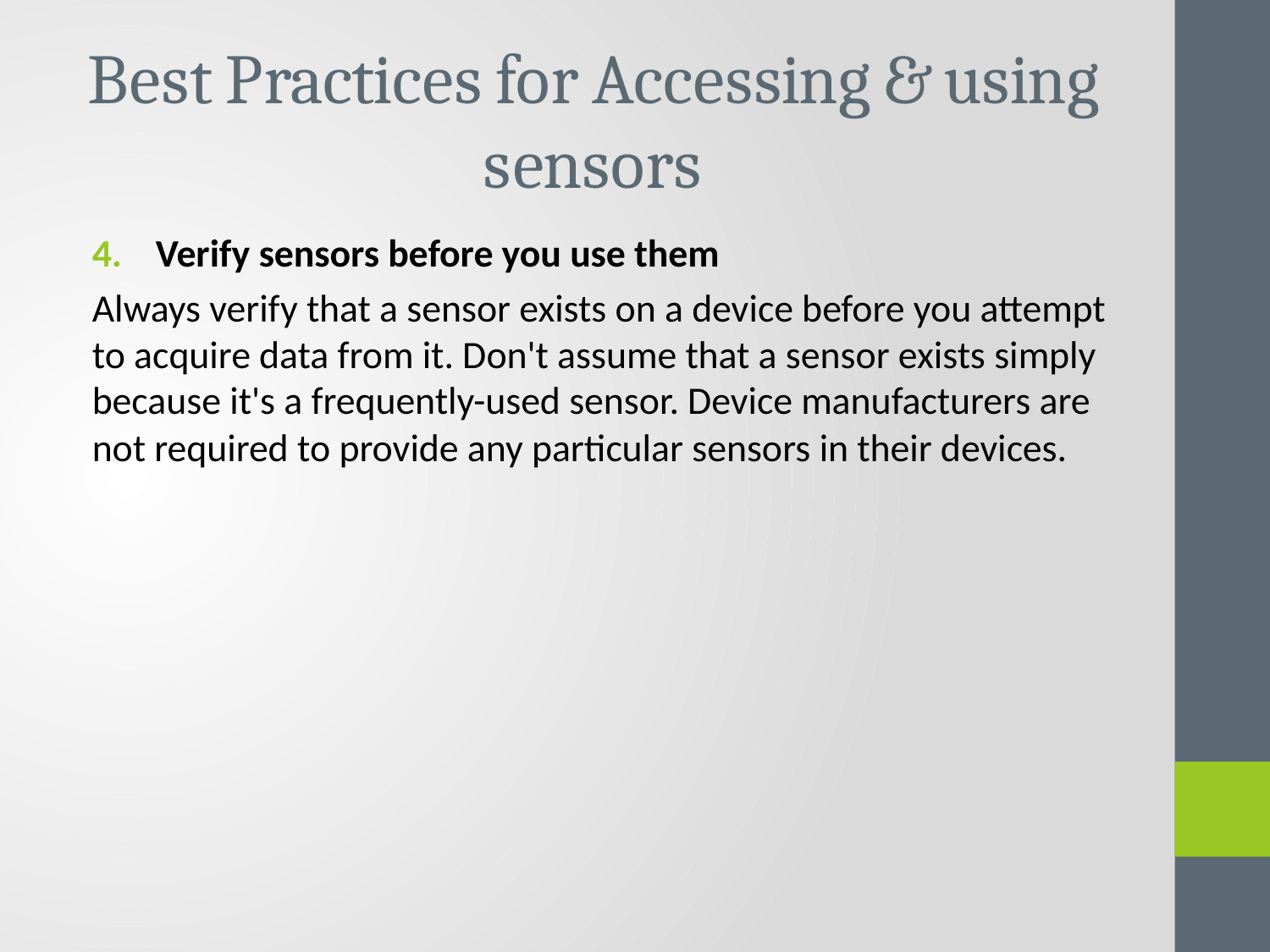

# Best Practices for Accessing & using sensors
Verify sensors before you use them
Always verify that a sensor exists on a device before you attempt to acquire data from it. Don't assume that a sensor exists simply because it's a frequently-used sensor. Device manufacturers are not required to provide any particular sensors in their devices.